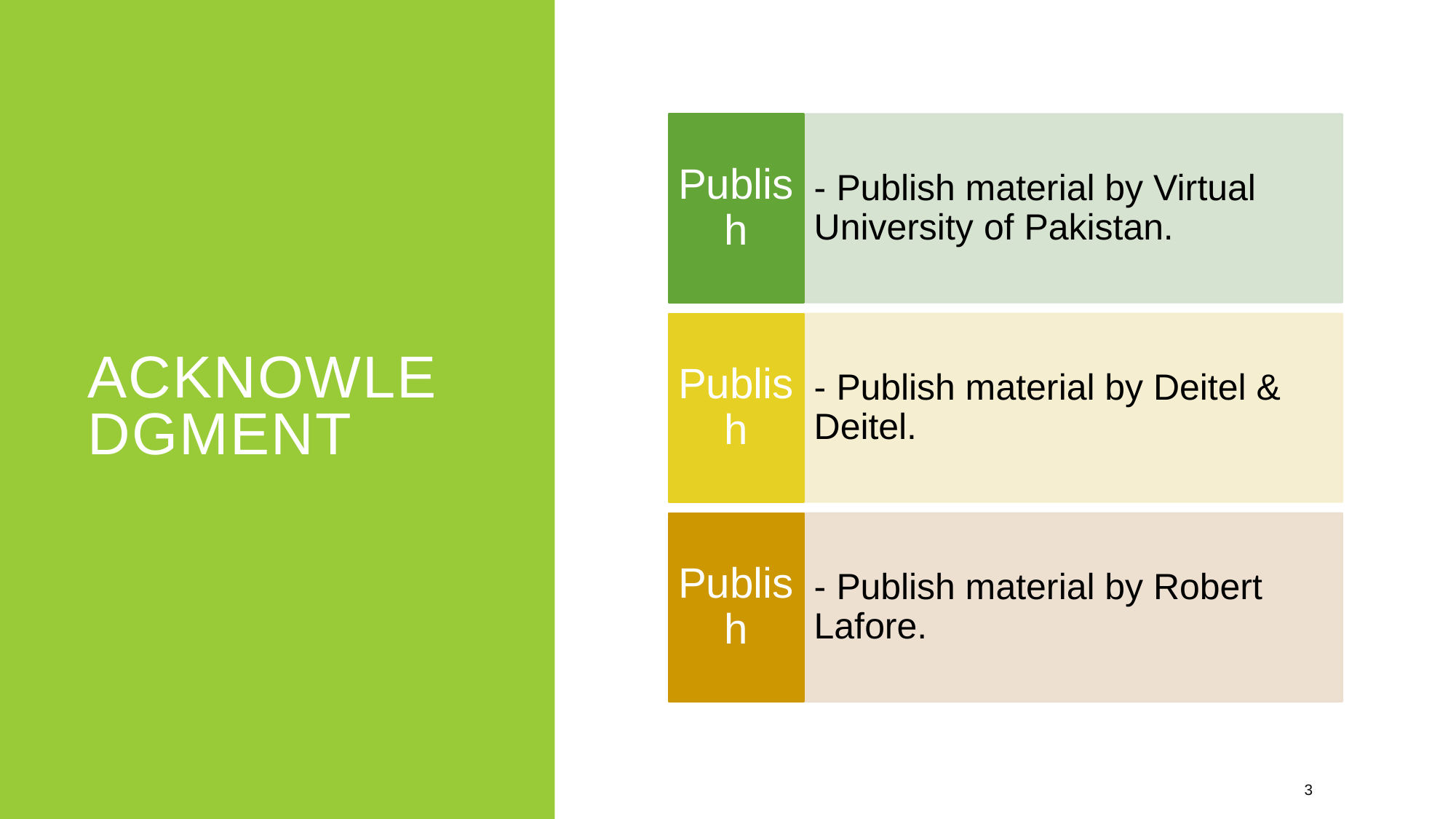

# acknowledgment
- Publish material by Virtual University of Pakistan.
Publish
- Publish material by Deitel & Deitel.
Publish
- Publish material by Robert Lafore.
Publish
3